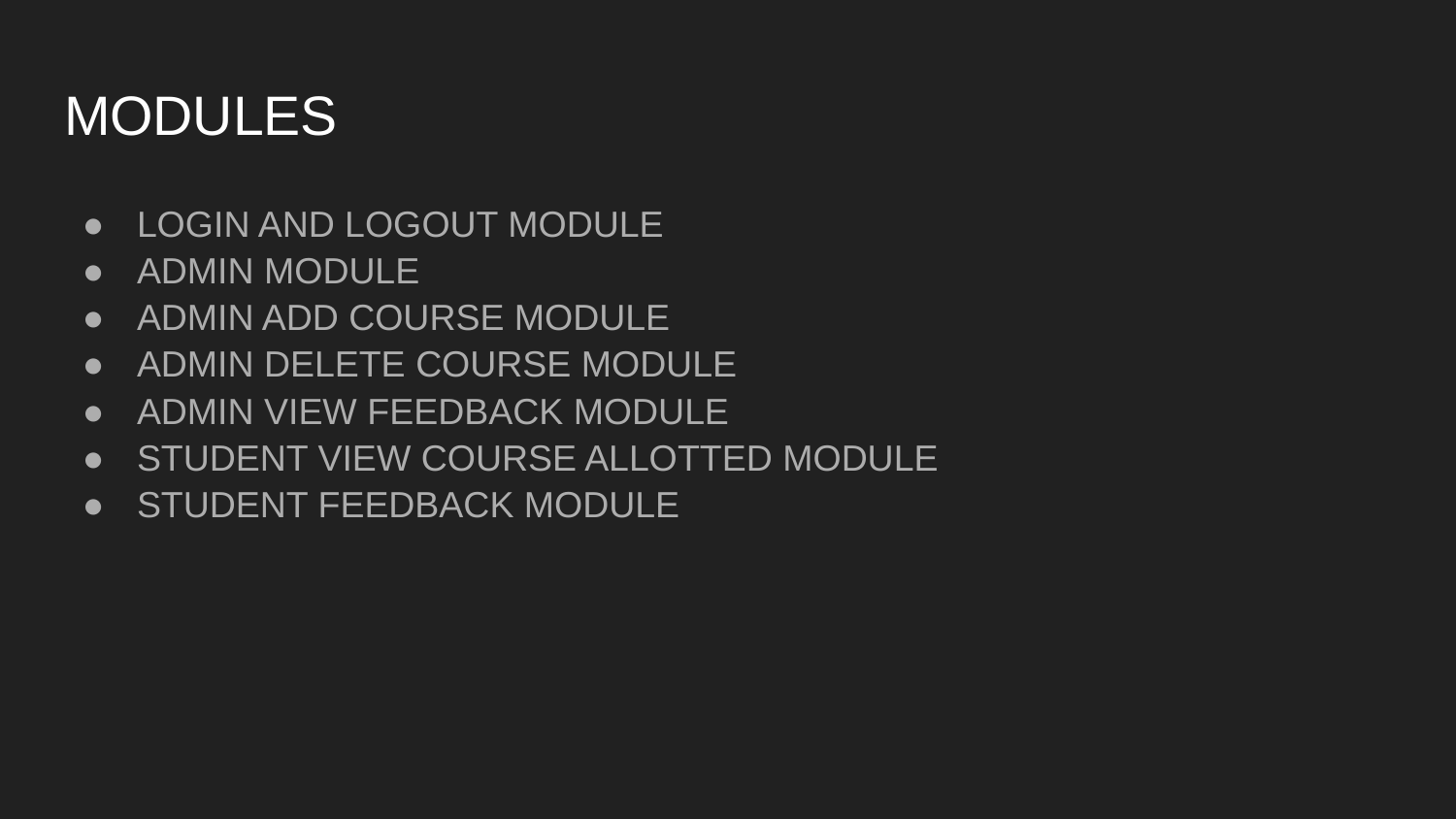

# MODULES
LOGIN AND LOGOUT MODULE
ADMIN MODULE
ADMIN ADD COURSE MODULE
ADMIN DELETE COURSE MODULE
ADMIN VIEW FEEDBACK MODULE
STUDENT VIEW COURSE ALLOTTED MODULE
STUDENT FEEDBACK MODULE